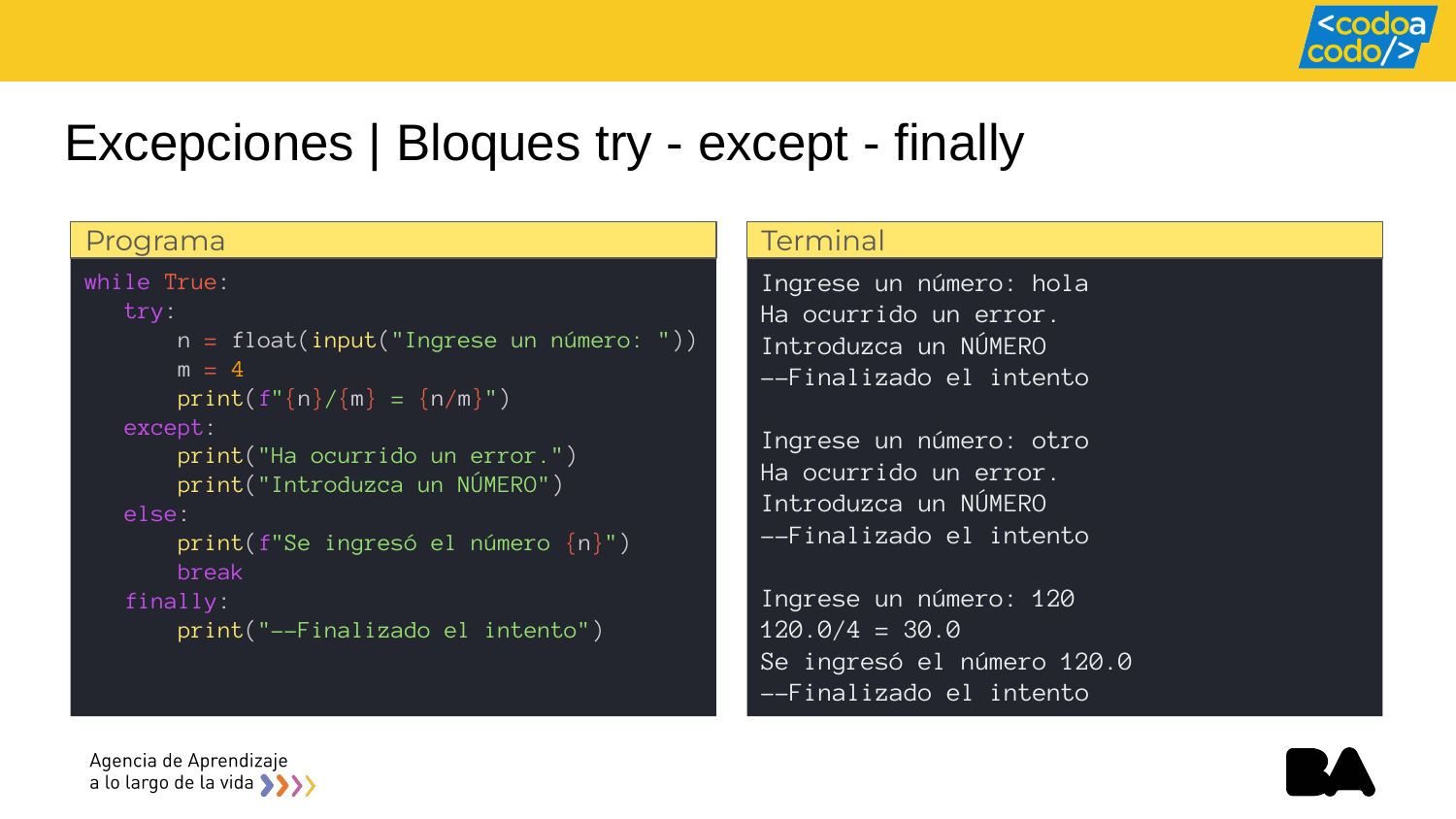

# Excepciones | Bloques try - except - finally
Programa
Terminal
while True:
   try:
       n = float(input("Ingrese un número: "))
       m = 4
       print(f"{n}/{m} = {n/m}")
   except:
       print("Ha ocurrido un error.")
       print("Introduzca un NÚMERO")
   else:
       print(f"Se ingresó el número {n}")
       break
   finally:
       print("--Finalizado el intento")
Ingrese un número: hola
Ha ocurrido un error.
Introduzca un NÚMERO
--Finalizado el intento

Ingrese un número: otro
Ha ocurrido un error.
Introduzca un NÚMERO
--Finalizado el intento

Ingrese un número: 120
120.0/4 = 30.0
Se ingresó el número 120.0
--Finalizado el intento